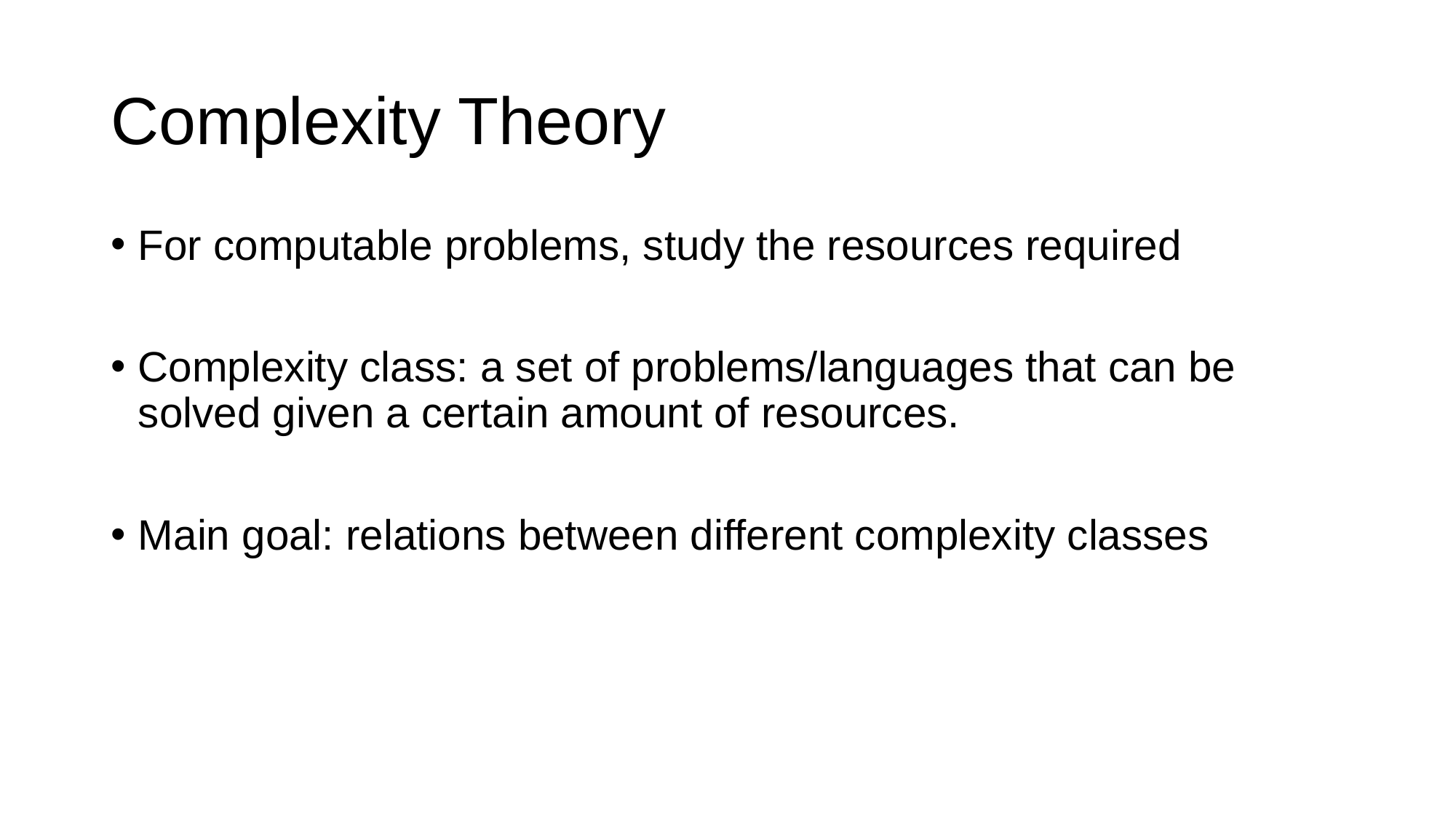

# Complexity Theory
For computable problems, study the resources required

Complexity class: a set of problems/languages that can be solved given a certain amount of resources.

Main goal: relations between different complexity classes